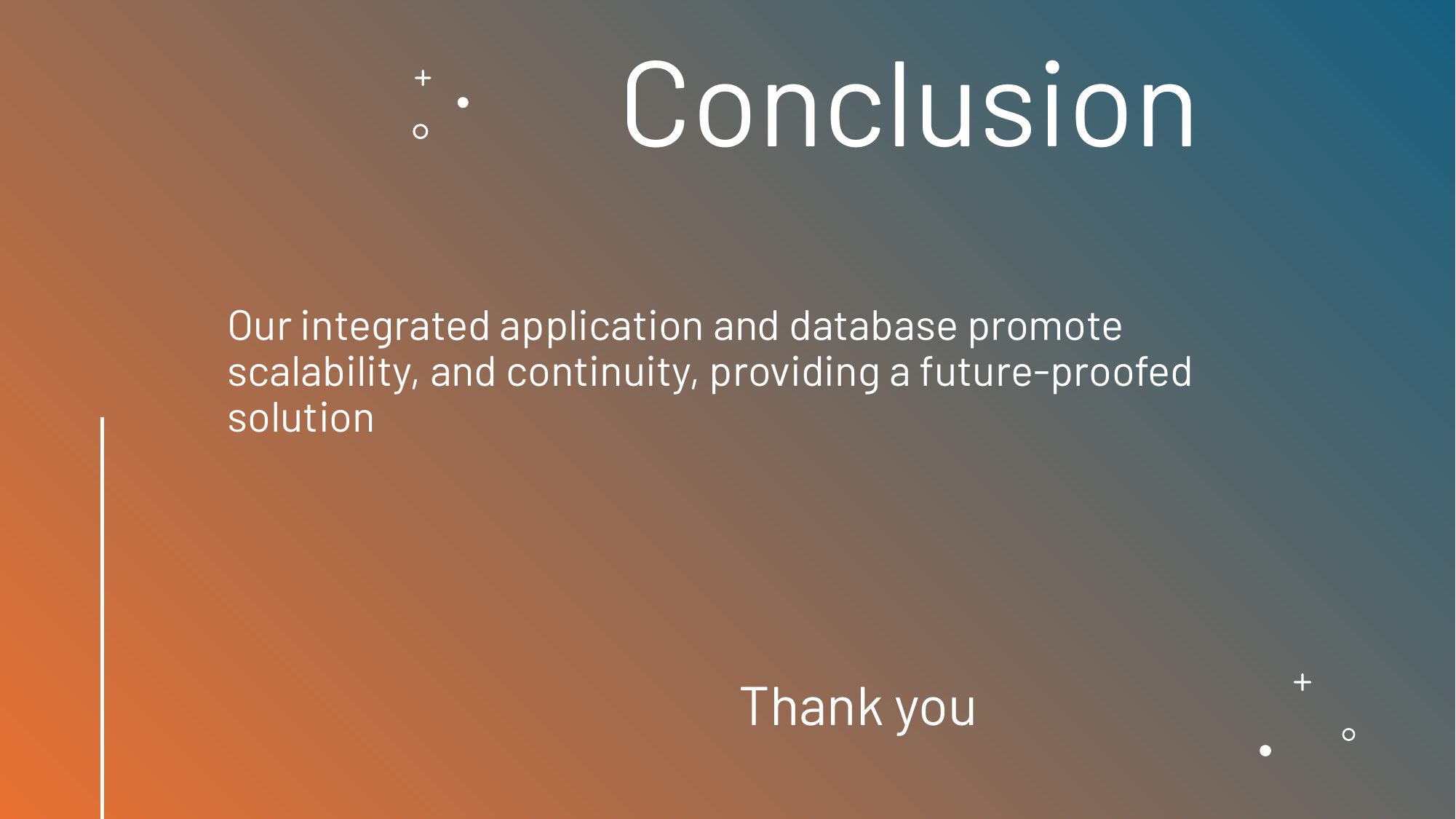

# Conclusion

Our integrated application and database promote scalability, and continuity, providing a future-proofed solution
Thank you